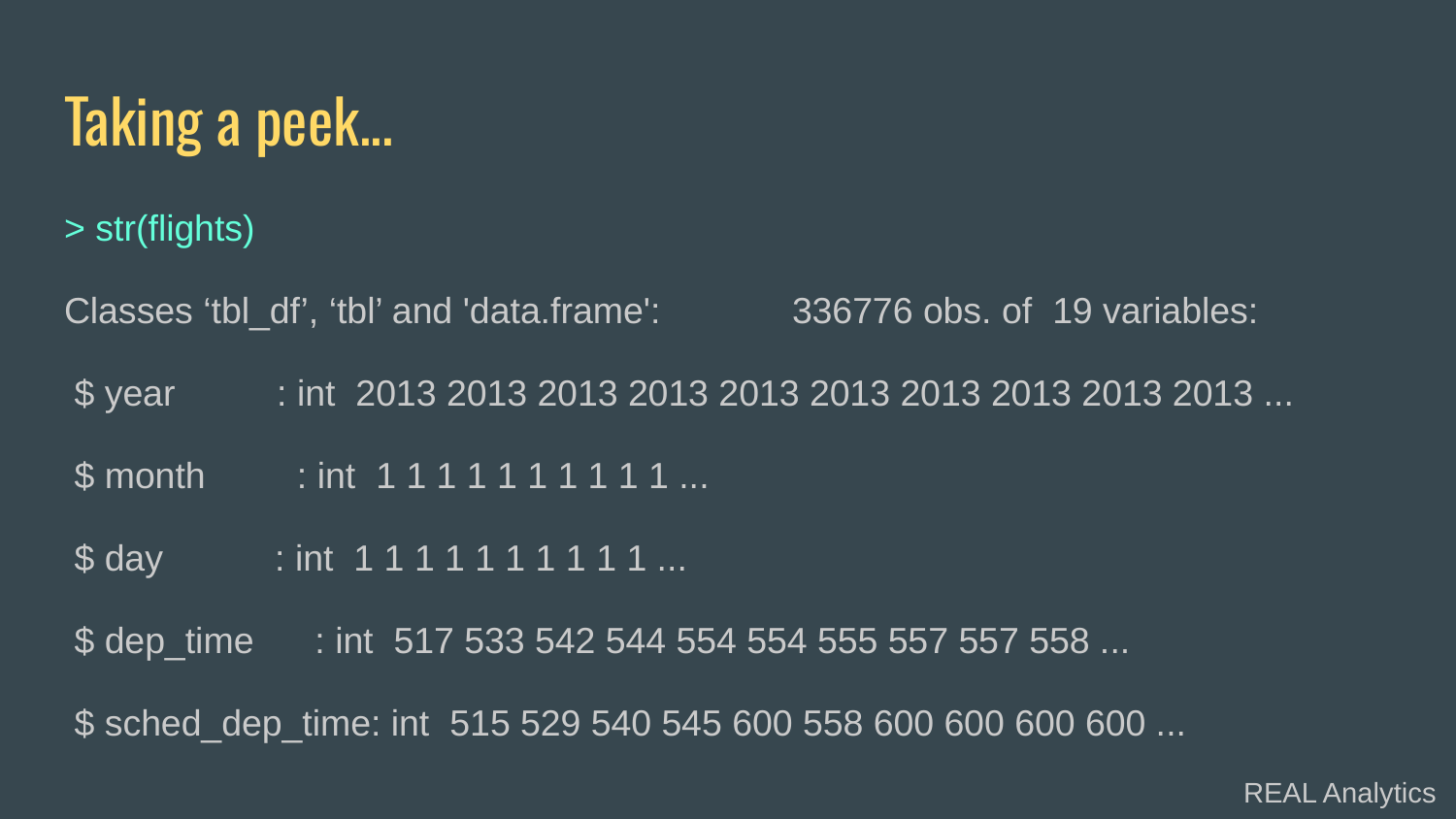

# Taking a peek...
> str(flights)
Classes ‘tbl_df’, ‘tbl’ and 'data.frame':	336776 obs. of  19 variables:
 $ year          : int  2013 2013 2013 2013 2013 2013 2013 2013 2013 2013 ...
 $ month         : int  1 1 1 1 1 1 1 1 1 1 ...
 $ day           : int  1 1 1 1 1 1 1 1 1 1 ...
 $ dep_time      : int  517 533 542 544 554 554 555 557 557 558 ...
 $ sched_dep_time: int  515 529 540 545 600 558 600 600 600 600 ...

REAL Analytics